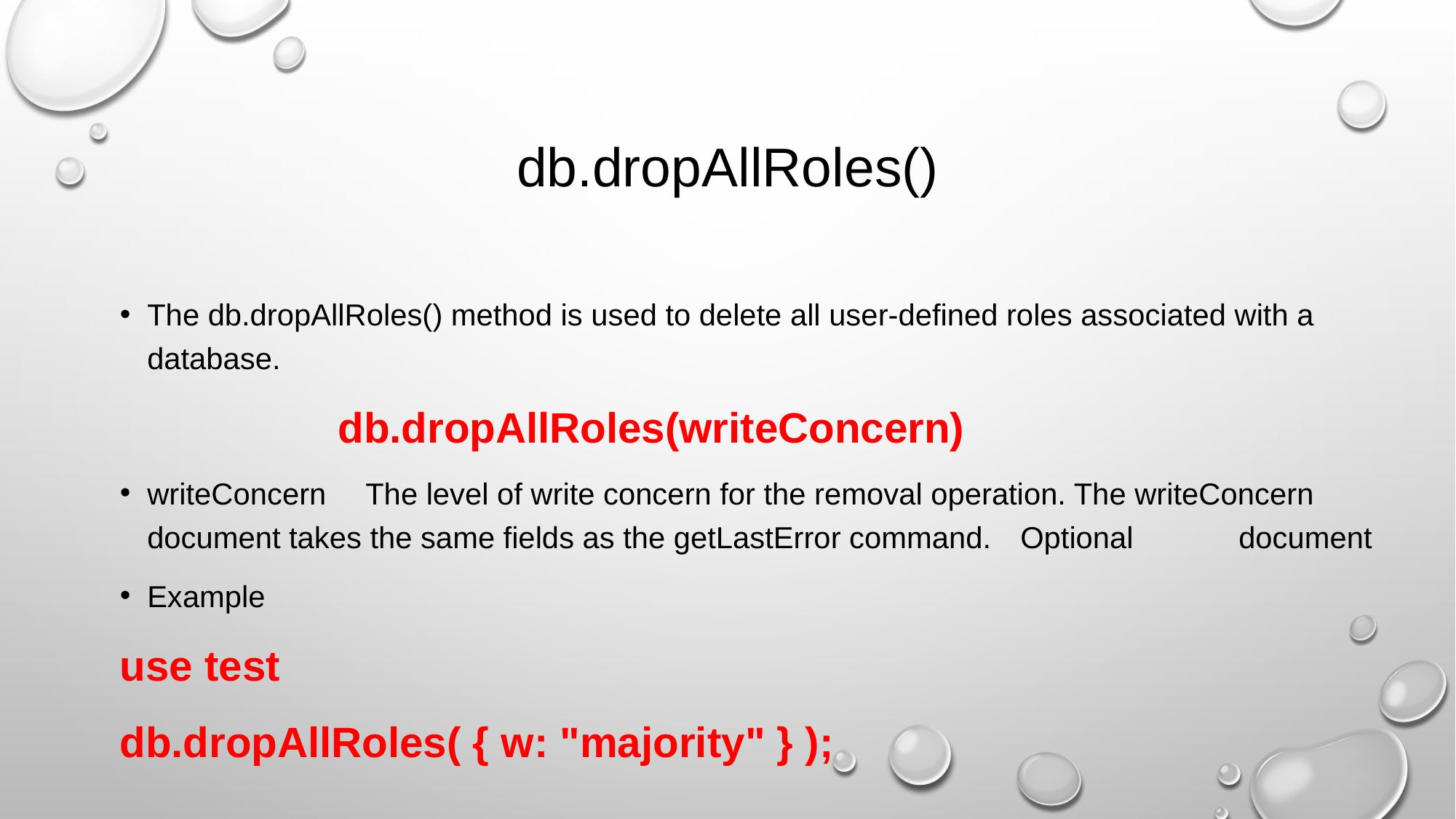

# db.dropAllRoles()
The db.dropAllRoles() method is used to delete all user-defined roles associated with a database.
		db.dropAllRoles(writeConcern)
writeConcern	The level of write concern for the removal operation. The writeConcern document takes the same fields as the getLastError command.	Optional	document
Example
use test
db.dropAllRoles( { w: "majority" } );